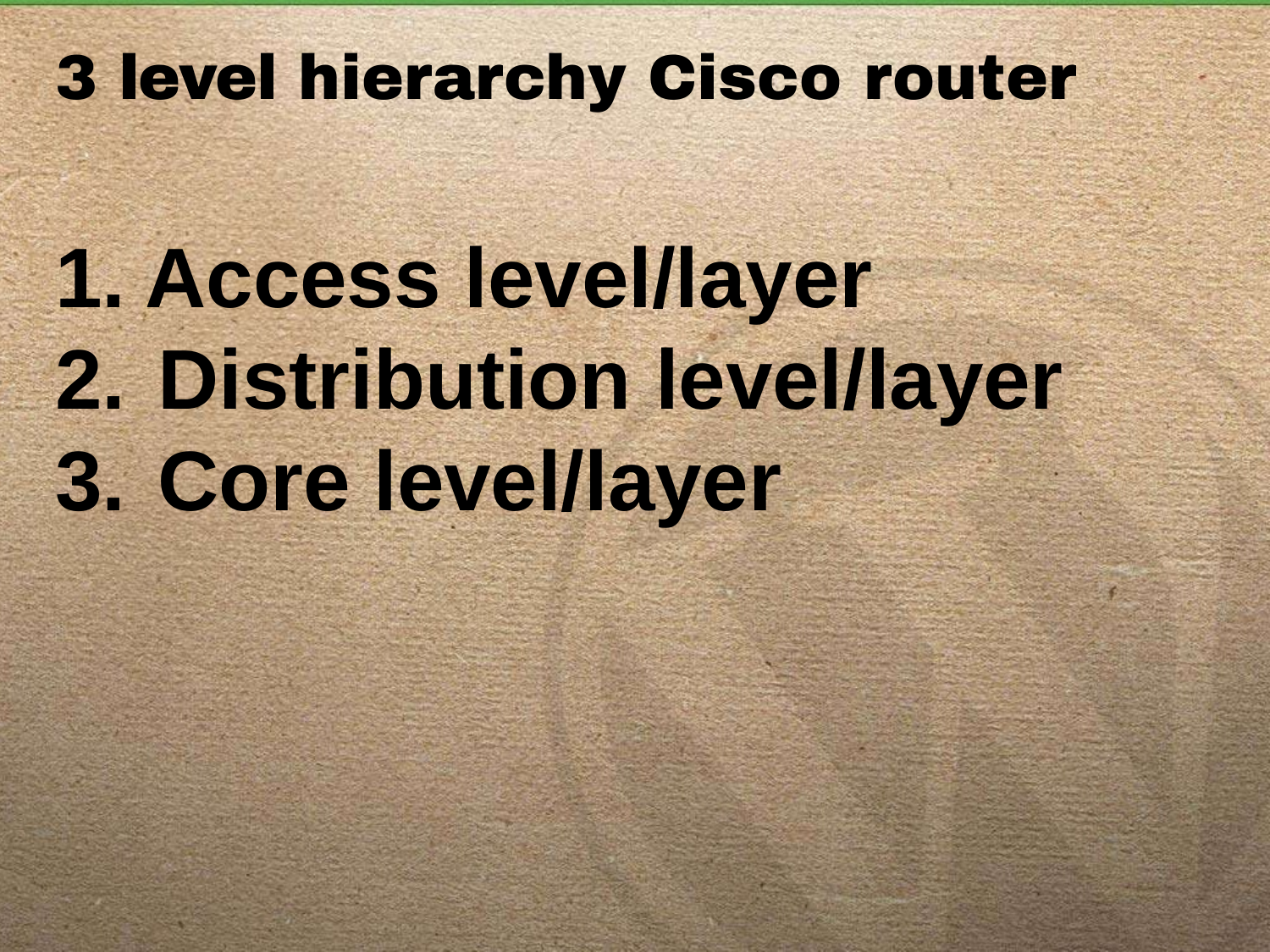

3 level hierarchy Cisco router
# 1. Access level/layer
Distribution level/layer
Core level/layer